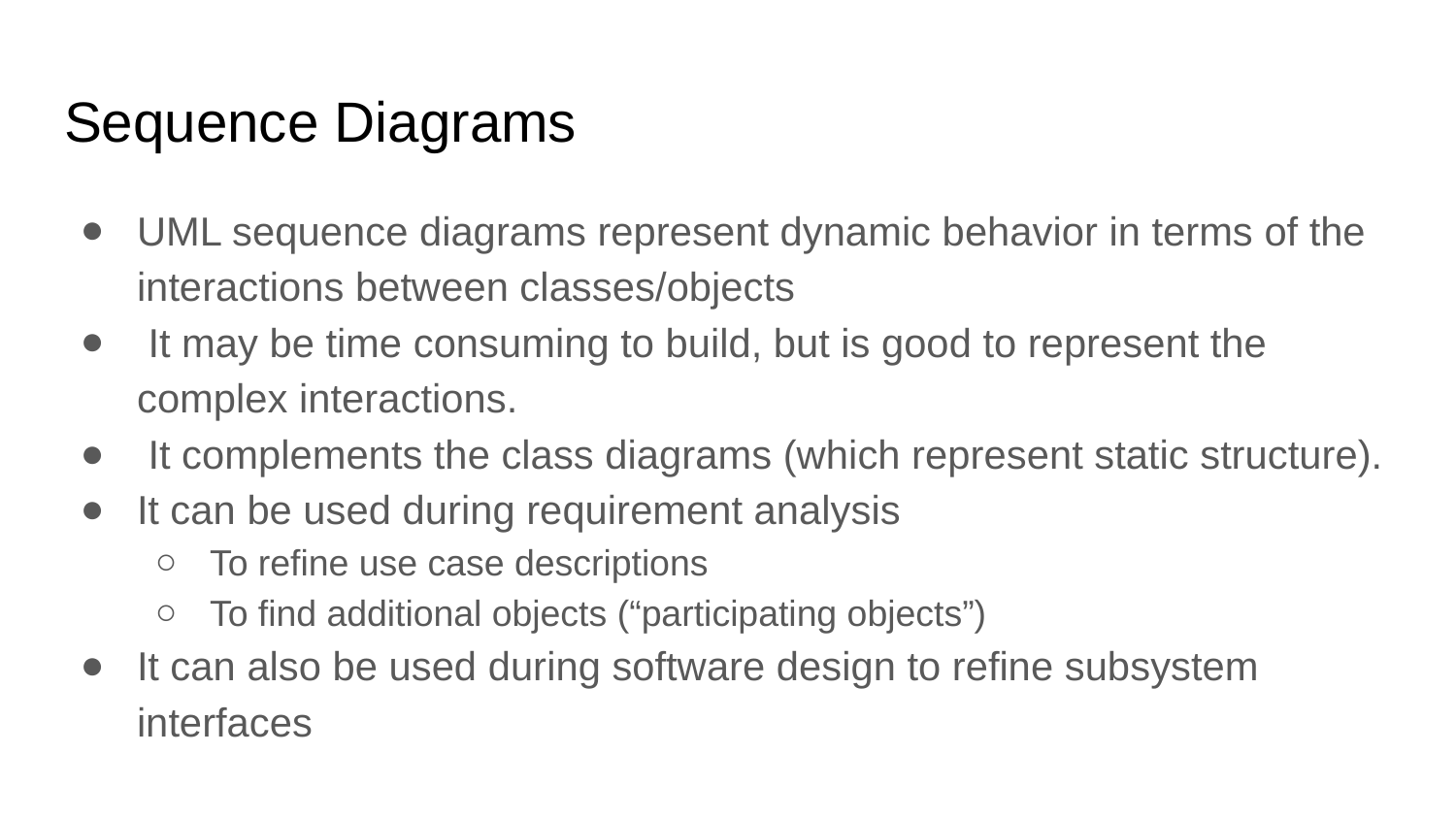

# Sequence Diagrams
UML sequence diagrams represent dynamic behavior in terms of the interactions between classes/objects
 It may be time consuming to build, but is good to represent the complex interactions.
 It complements the class diagrams (which represent static structure).
It can be used during requirement analysis
To refine use case descriptions
To find additional objects (“participating objects”)
It can also be used during software design to refine subsystem interfaces